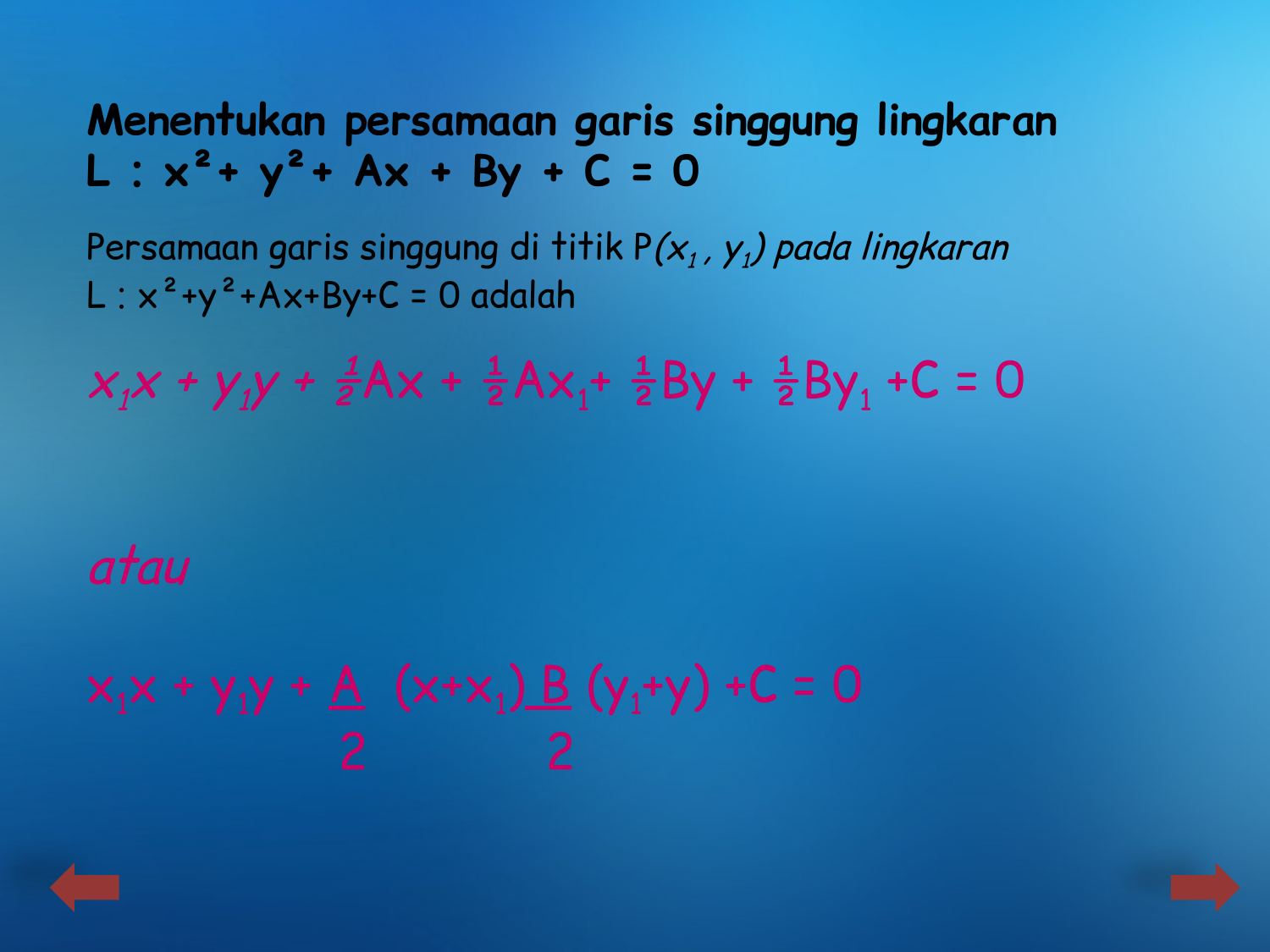

Menentukan persamaan garis singgung lingkaran L : x²+ y²+ Ax + By + C = 0

Persamaan garis singgung di titik P(x1 , y1) pada lingkaran      L : x²+y²+Ax+By+C = 0 adalah

x1x + y1y + ½Ax + ½Ax1+ ½By + ½By1 +C = 0

atau

x1x + y1y + A  (x+x1) B (y1+y) +C = 0
                 2            2